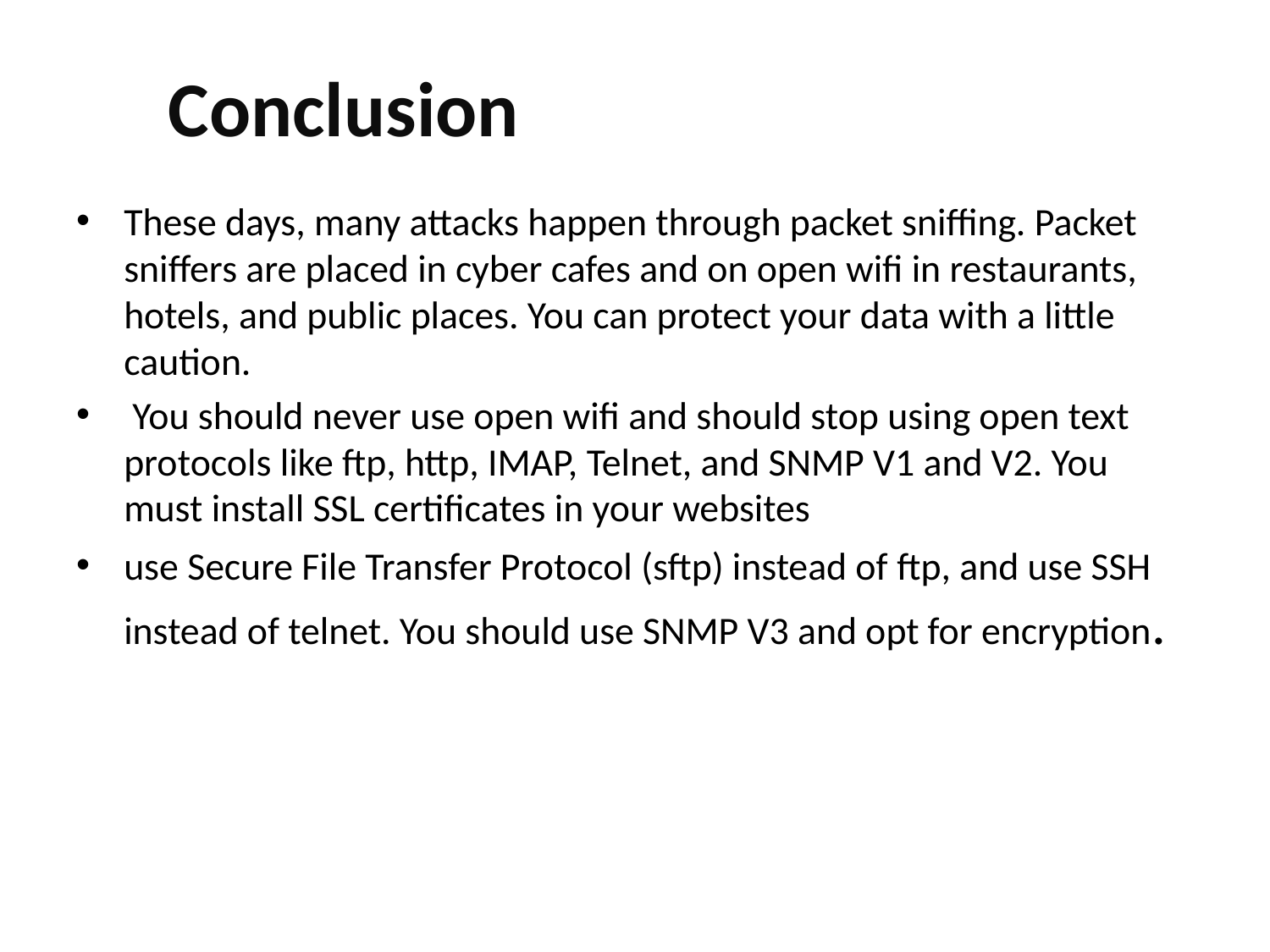

# Conclusion
These days, many attacks happen through packet sniffing. Packet sniffers are placed in cyber cafes and on open wifi in restaurants, hotels, and public places. You can protect your data with a little caution.
 You should never use open wifi and should stop using open text protocols like ftp, http, IMAP, Telnet, and SNMP V1 and V2. You must install SSL certificates in your websites
use Secure File Transfer Protocol (sftp) instead of ftp, and use SSH instead of telnet. You should use SNMP V3 and opt for encryption.